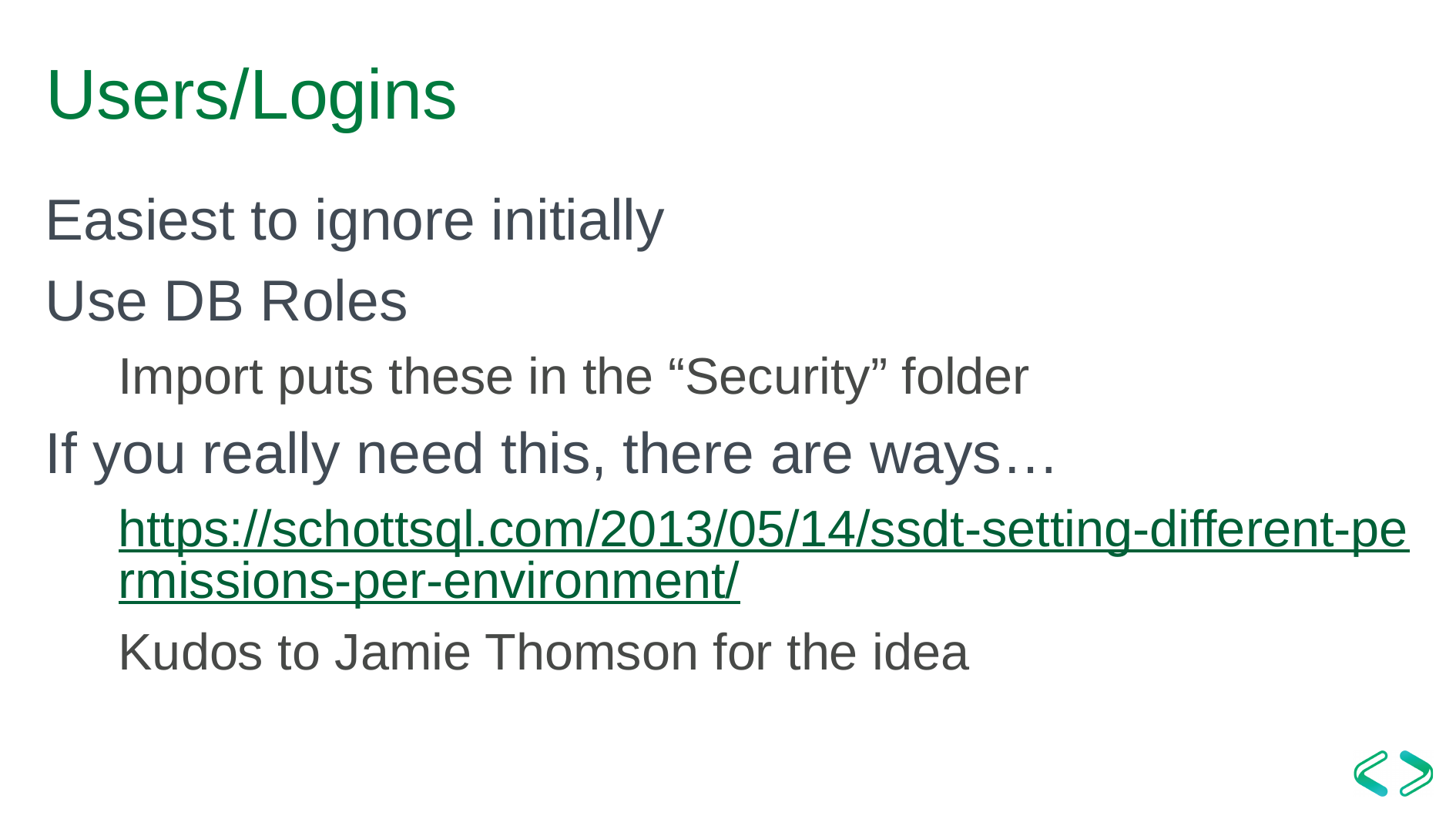

# Users/Logins
Easiest to ignore initially
Use DB Roles
Import puts these in the “Security” folder
If you really need this, there are ways…
https://schottsql.com/2013/05/14/ssdt-setting-different-permissions-per-environment/
Kudos to Jamie Thomson for the idea